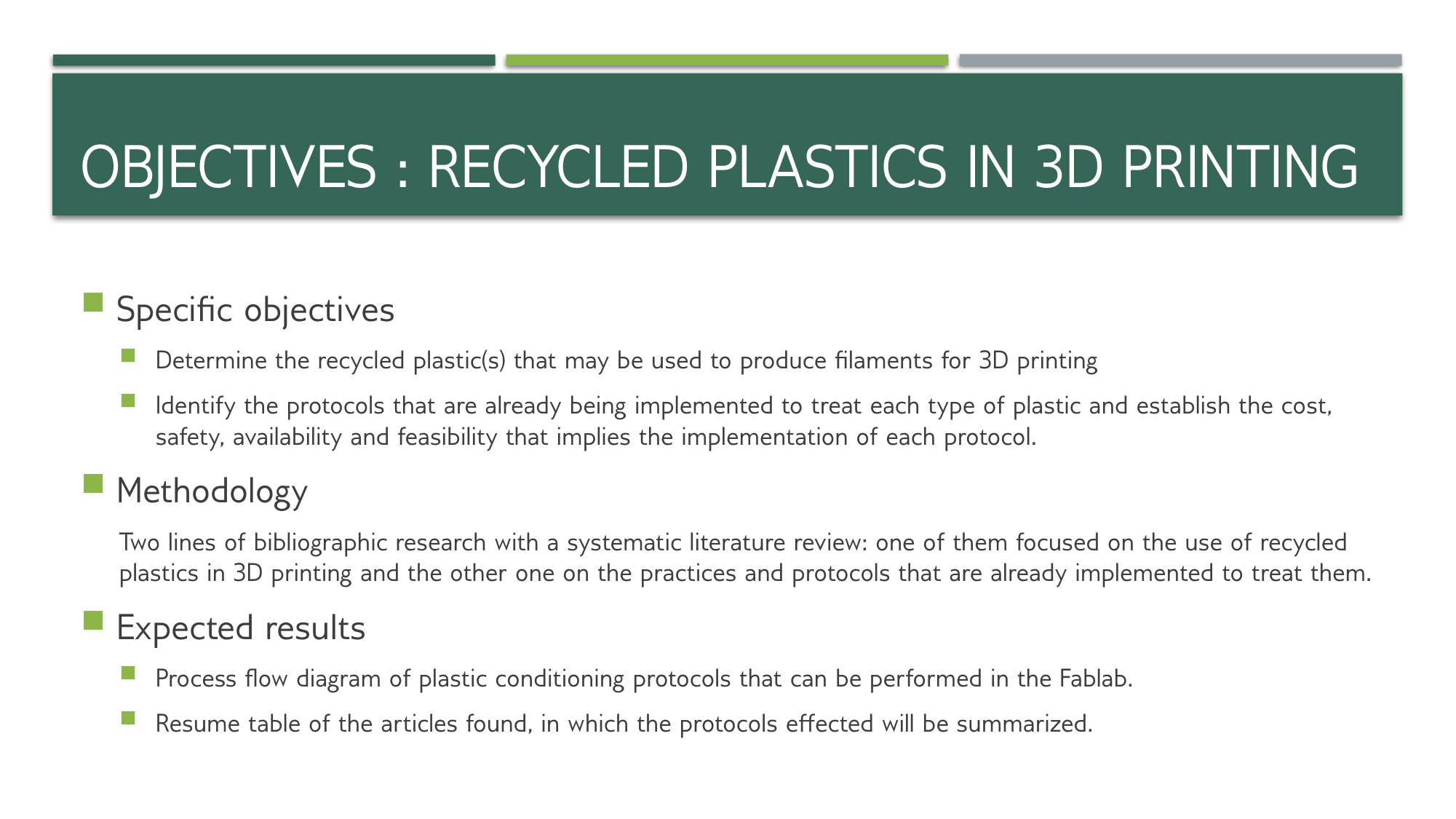

# Objectives : Recycled plastics in 3D printing
Specific objectives
Determine the recycled plastic(s) that may be used to produce filaments for 3D printing
Identify the protocols that are already being implemented to treat each type of plastic and establish the cost, safety, availability and feasibility that implies the implementation of each protocol.
Methodology
Two lines of bibliographic research with a systematic literature review: one of them focused on the use of recycled plastics in 3D printing and the other one on the practices and protocols that are already implemented to treat them.
Expected results
Process flow diagram of plastic conditioning protocols that can be performed in the Fablab.
Resume table of the articles found, in which the protocols effected will be summarized.